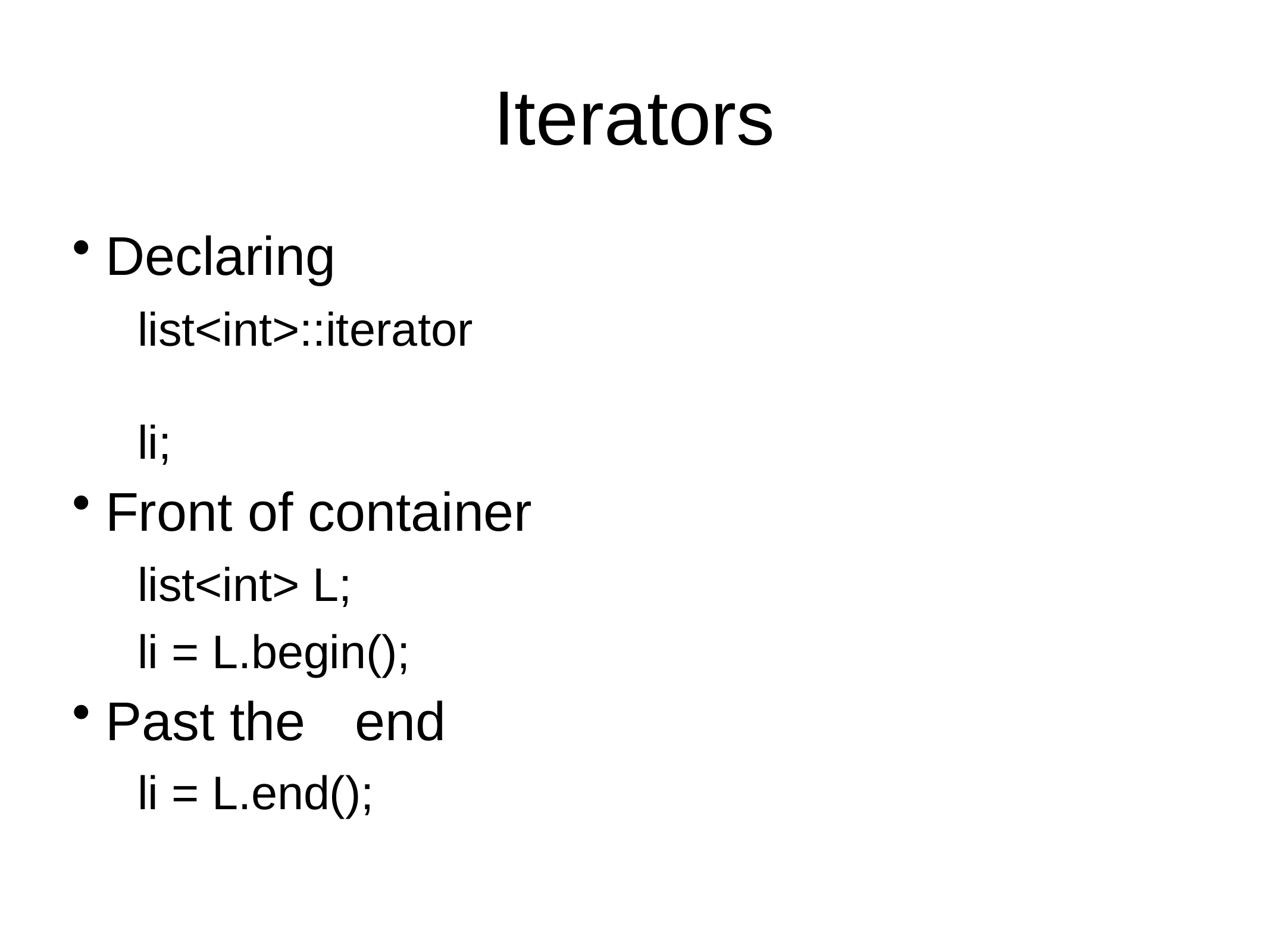

# Iterators
Declaring
list<int>::iterator	li;
Front of container
list<int> L;
li = L.begin();
Past the	end
li = L.end();